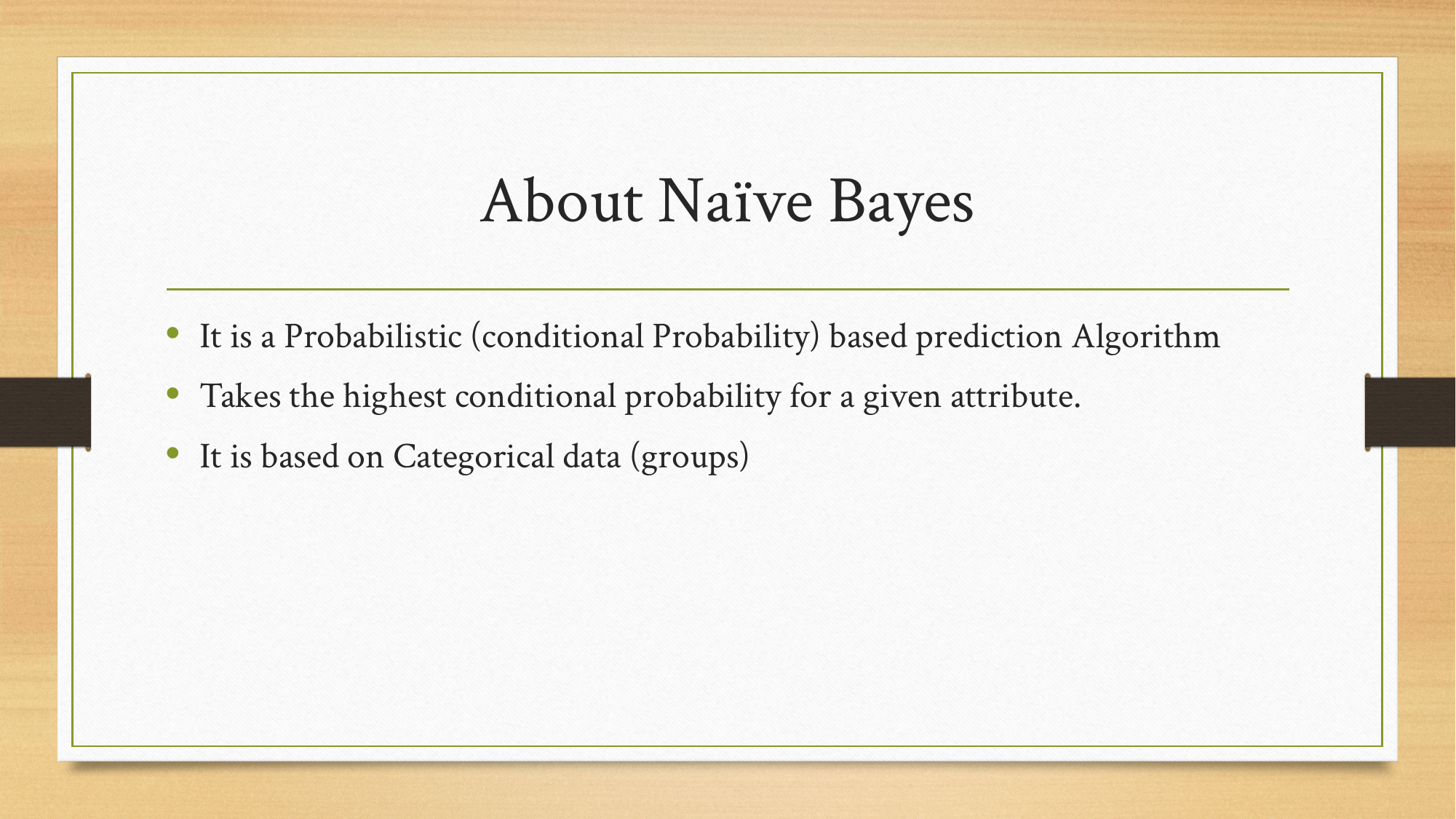

# About Naïve Bayes
It is a Probabilistic (conditional Probability) based prediction Algorithm
Takes the highest conditional probability for a given attribute.
It is based on Categorical data (groups)